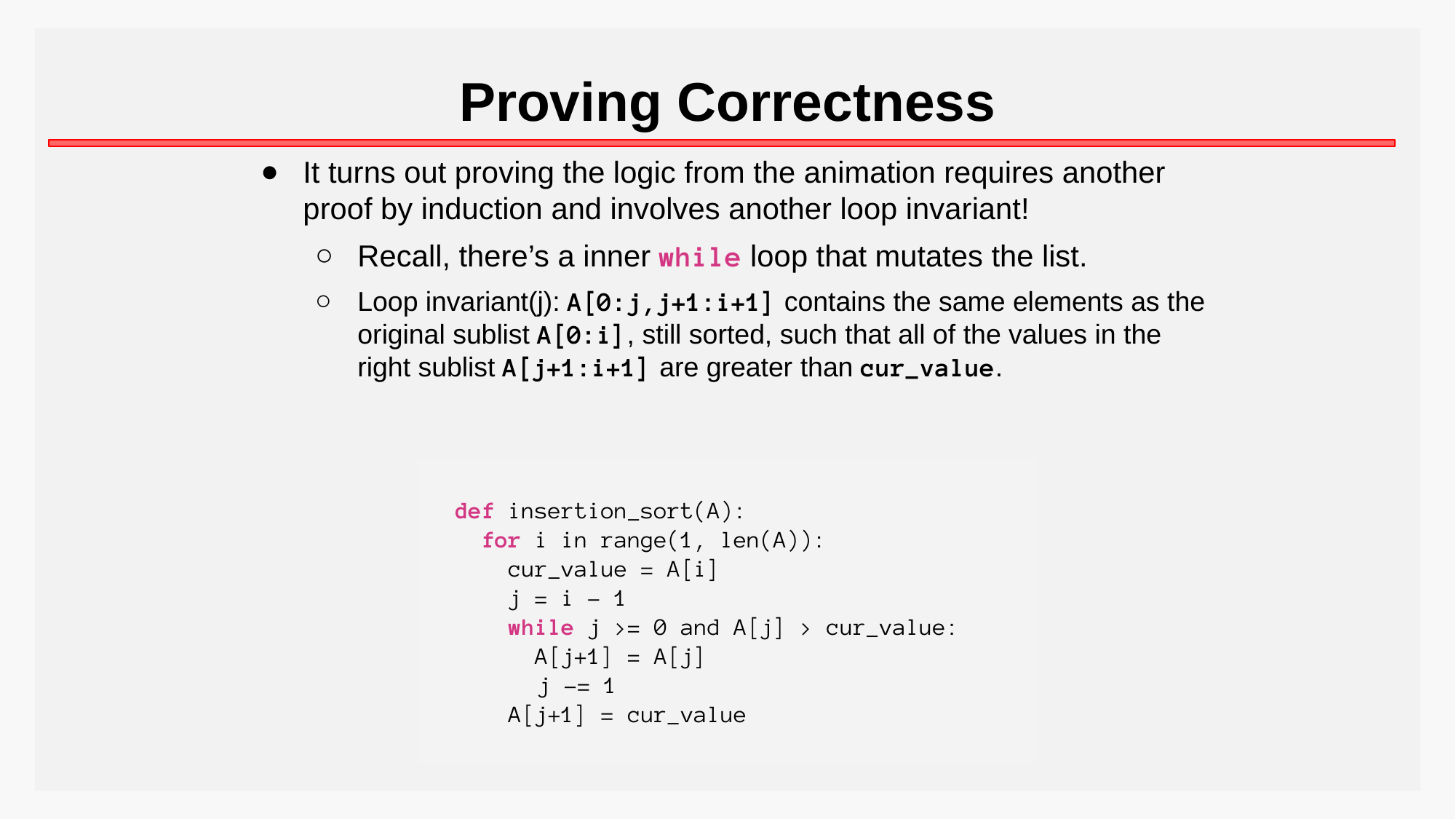

Proving Correctness
It turns out proving the logic from the animation requires another proof by induction and involves another loop invariant!

Recall, there’s a inner while loop that mutates the list.

Loop invariant(j): A[0:j,j+1:i+1] contains the same elements as the original sublist A[0:i], still sorted, such that all of the values in the right sublist A[j+1:i+1] are greater than cur_value.
  def insertion_sort(A):
    for i in range(1, len(A)):
      cur_value = A[i]
      j = i - 1
      while j >= 0 and A[j] > cur_value:
        A[j+1] = A[j]
j -= 1
      A[j+1] = cur_value